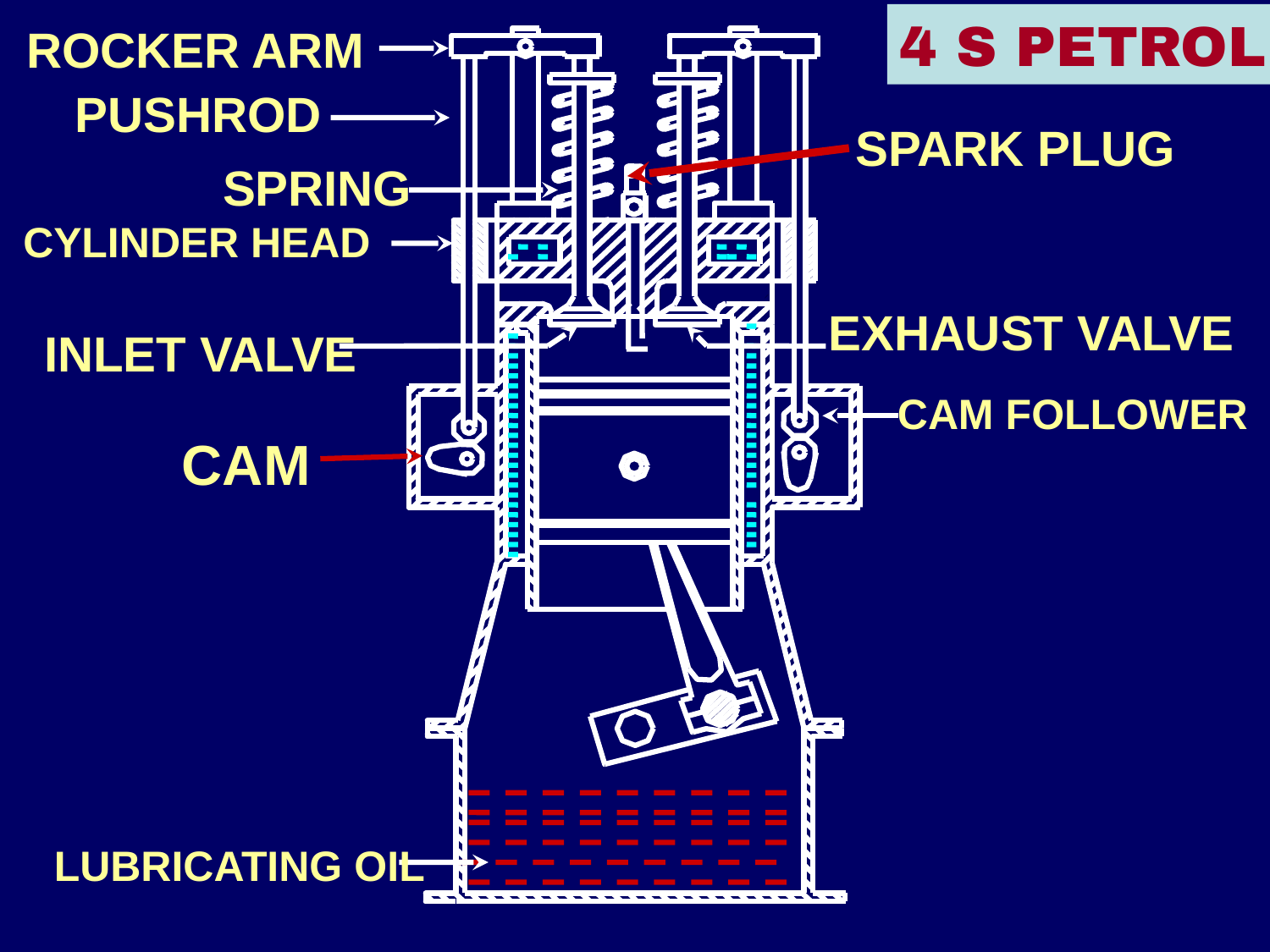

4 S PETROL
ROCKER ARM

PUSHROD

SPARK PLUG

SPRING

CYLINDER HEAD

EXHAUST VALVE

INLET VALVE

CAM FOLLOWER

CAM

LUBRICATING OIL